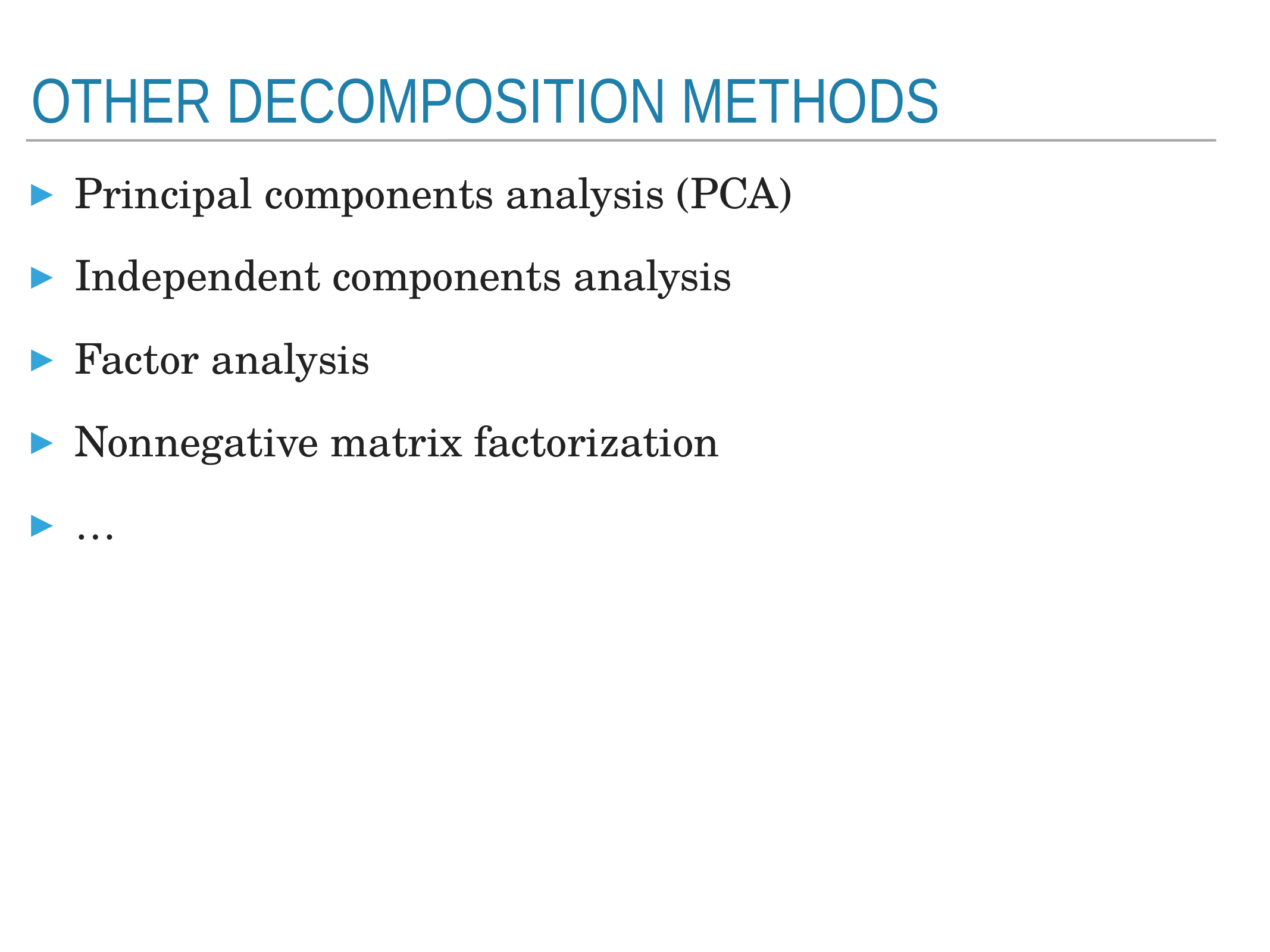

# Other Decomposition methods
Principal components analysis (PCA)
Independent components analysis
Factor analysis
Nonnegative matrix factorization
…